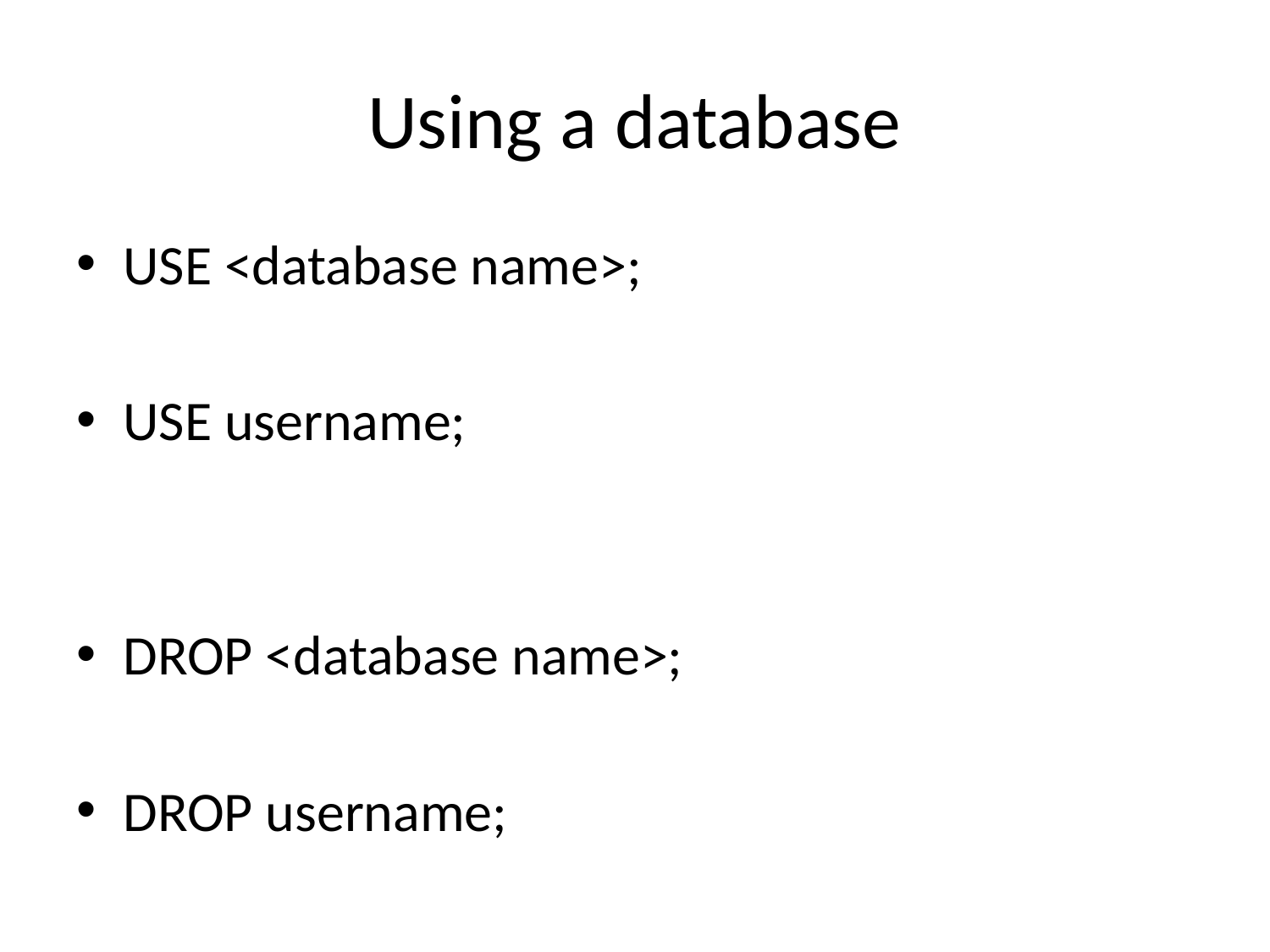

# Using a database
USE <database name>;

USE username;

DROP <database name>;

DROP username;